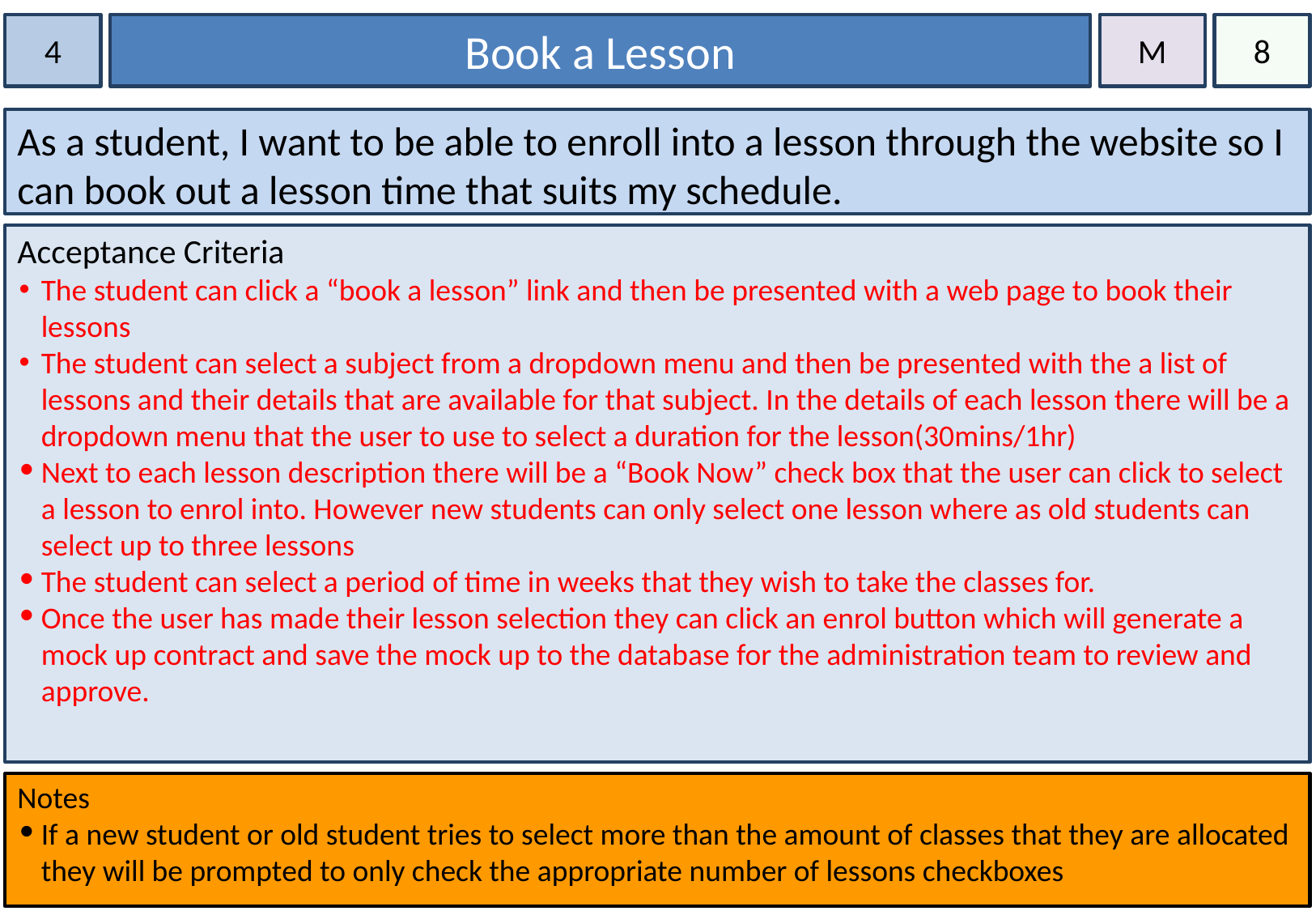

4
Book a Lesson
M
8
As a student, I want to be able to enroll into a lesson through the website so I can book out a lesson time that suits my schedule.
Acceptance Criteria
The student can click a “book a lesson” link and then be presented with a web page to book their lessons
The student can select a subject from a dropdown menu and then be presented with the a list of lessons and their details that are available for that subject. In the details of each lesson there will be a dropdown menu that the user to use to select a duration for the lesson(30mins/1hr)
Next to each lesson description there will be a “Book Now” check box that the user can click to select a lesson to enrol into. However new students can only select one lesson where as old students can select up to three lessons
The student can select a period of time in weeks that they wish to take the classes for.
Once the user has made their lesson selection they can click an enrol button which will generate a mock up contract and save the mock up to the database for the administration team to review and approve.
Notes
If a new student or old student tries to select more than the amount of classes that they are allocated they will be prompted to only check the appropriate number of lessons checkboxes